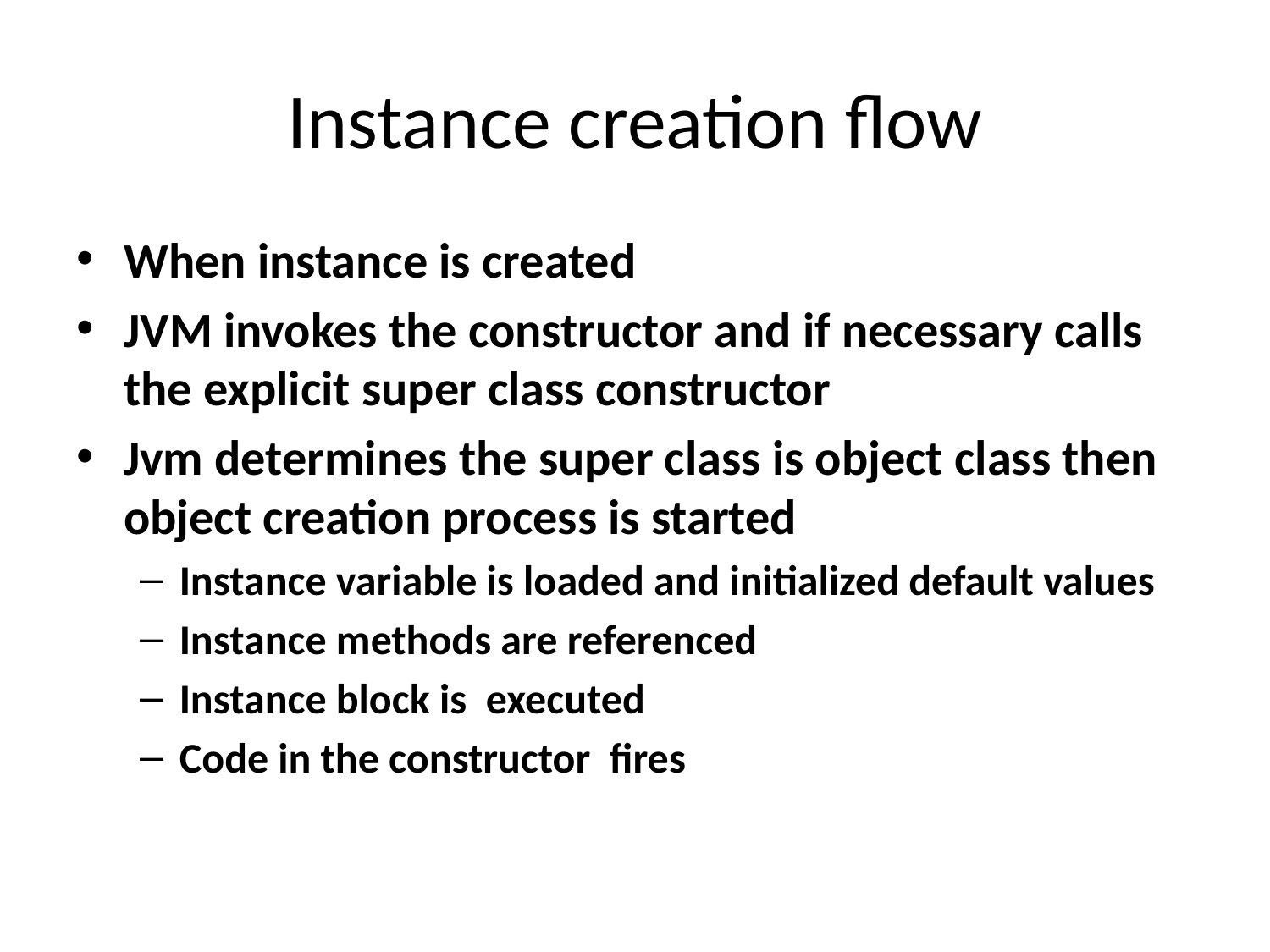

# Instance creation flow
When instance is created
JVM invokes the constructor and if necessary calls the explicit super class constructor
Jvm determines the super class is object class then object creation process is started
Instance variable is loaded and initialized default values
Instance methods are referenced
Instance block is  executed
Code in the constructor  fires